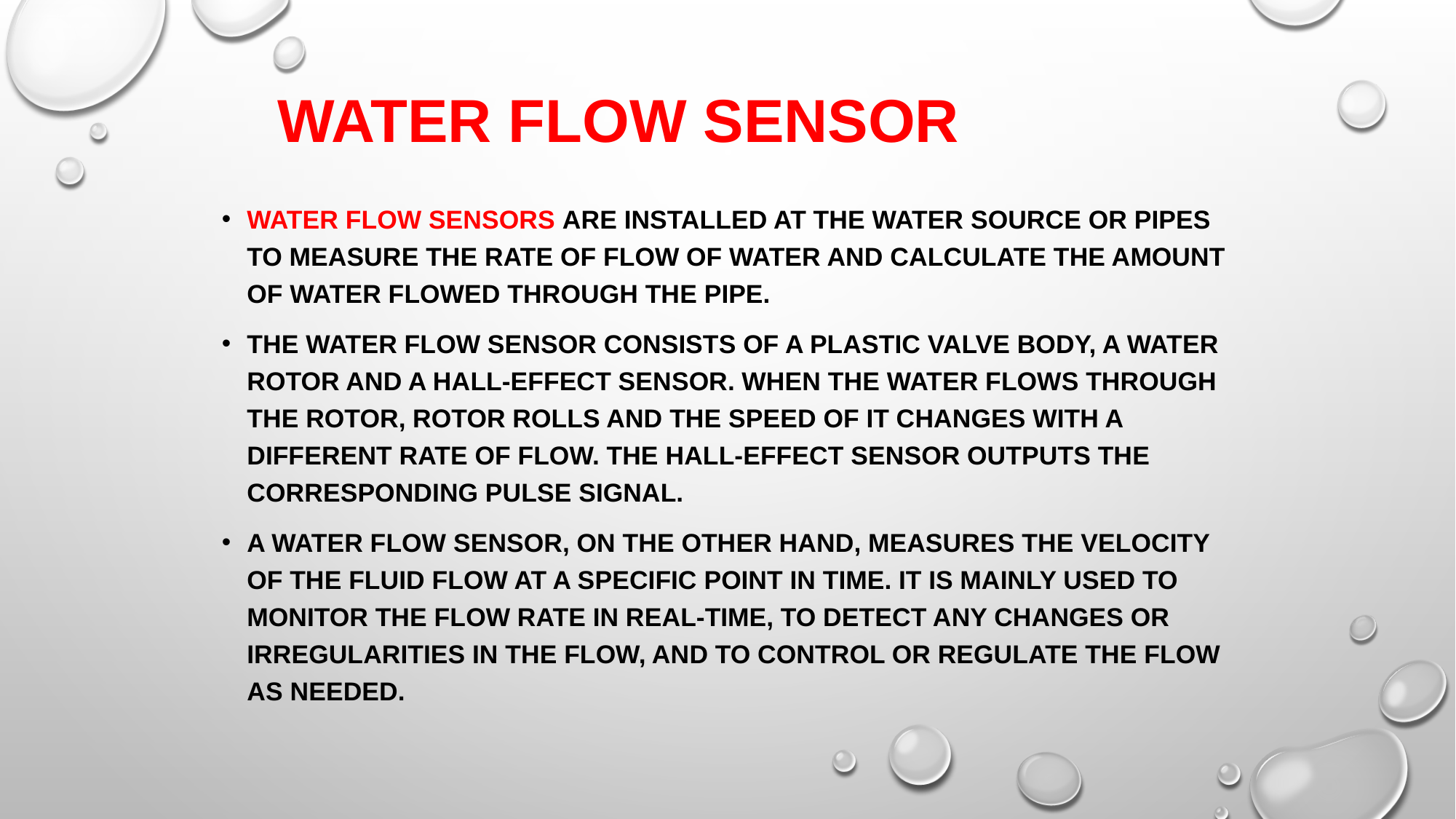

Water flow sensor
Water flow sensors are installed at the water source or pipes to measure the rate of flow of water and calculate the amount of water flowed through the pipe.
The water flow sensor consists of a plastic valve body, a water rotor and a hall-effect sensor. When the water flows through the rotor, rotor rolls and the speed of it changes with a different rate of flow. The hall-effect sensor outputs the corresponding pulse signal.
A water flow sensor, on the other hand, measures the velocity of the fluid flow at a specific point in time. It is mainly used to monitor the flow rate in real-time, to detect any changes or irregularities in the flow, and to control or regulate the flow as needed.